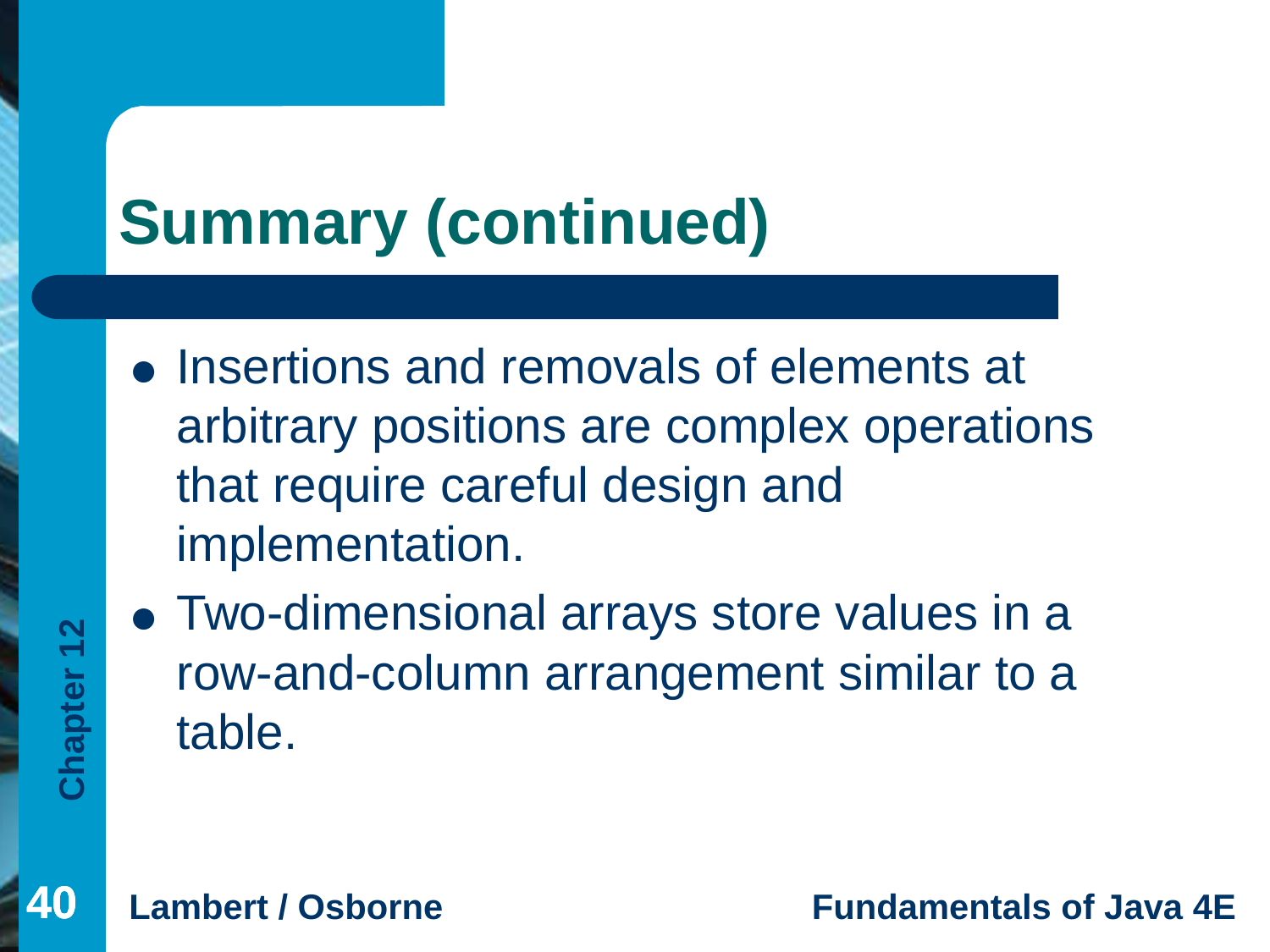

# Summary (continued)
Insertions and removals of elements at arbitrary positions are complex operations that require careful design and implementation.
Two-dimensional arrays store values in a row-and-column arrangement similar to a table.

40
40
40